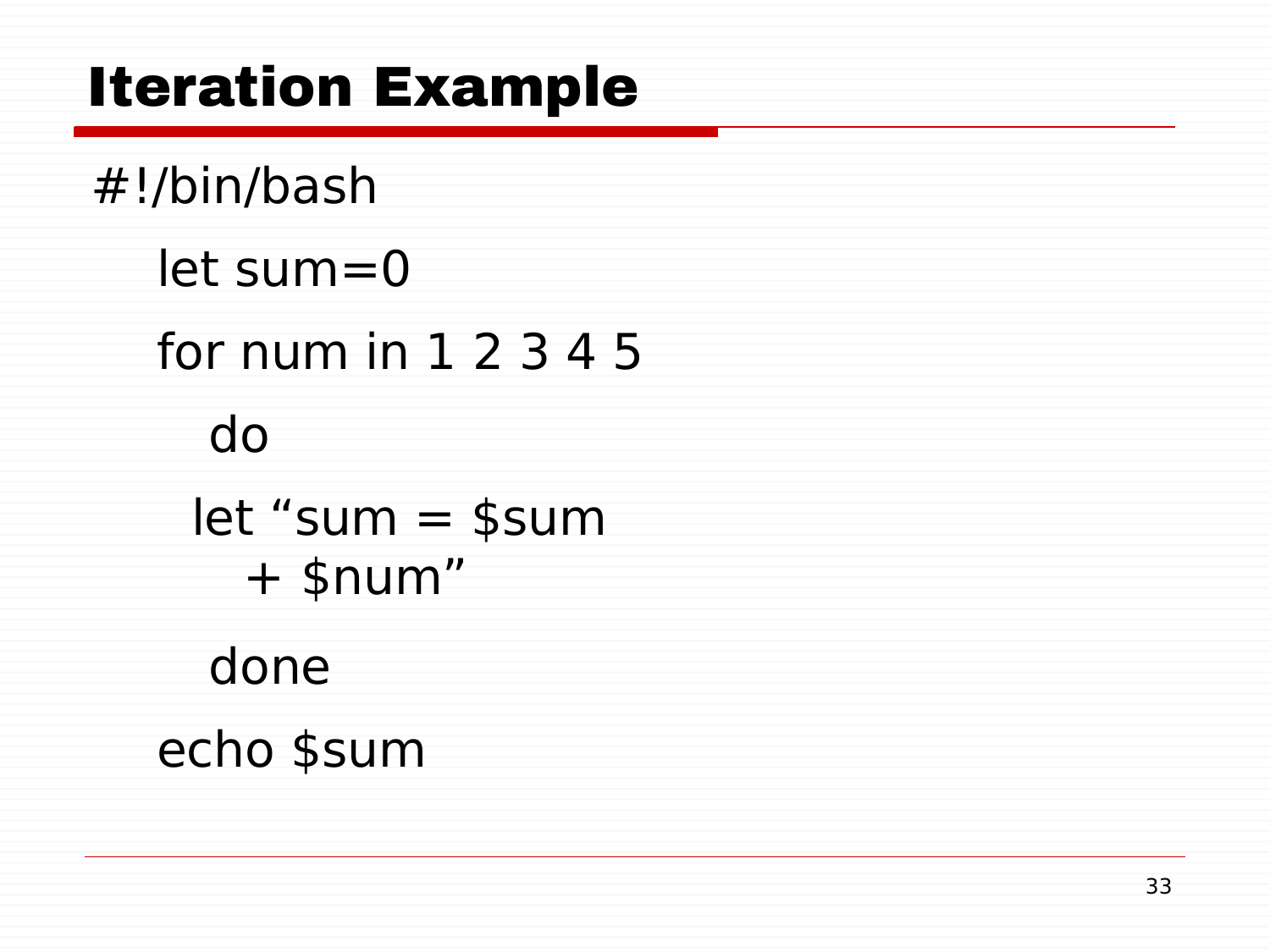

# Iteration Example

#!/bin/bash  let sum=0
for num in 1 2 3 4 5  do
let “sum = $sum + $num”
done  echo $sum

33